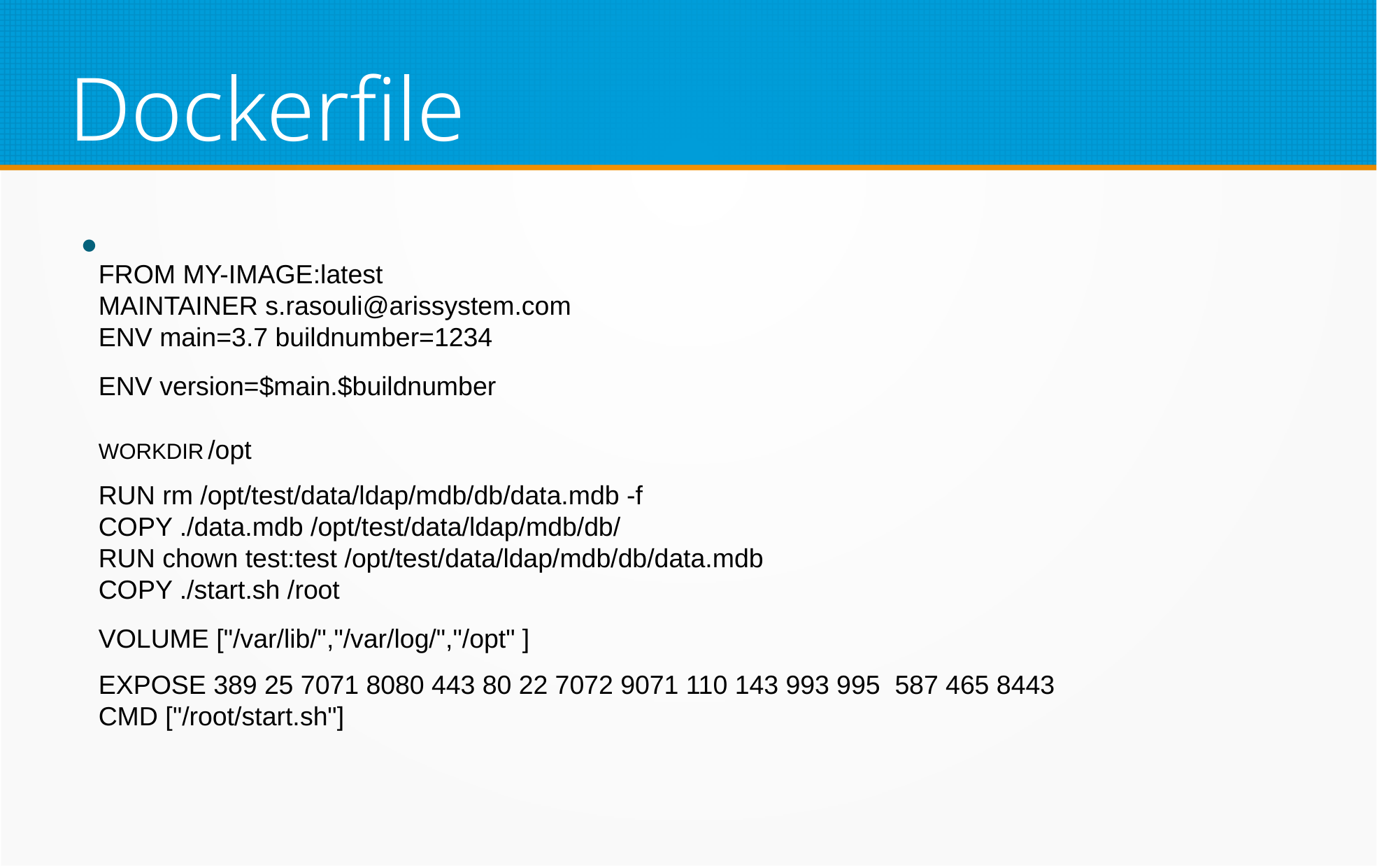

Dockerfile
FROM MY-IMAGE:latest
MAINTAINER s.rasouli@arissystem.com
ENV main=3.7 buildnumber=1234
ENV version=$main.$buildnumber
WORKDIR /opt
RUN rm /opt/test/data/ldap/mdb/db/data.mdb -f
COPY ./data.mdb /opt/test/data/ldap/mdb/db/
RUN chown test:test /opt/test/data/ldap/mdb/db/data.mdb
COPY ./start.sh /root
VOLUME ["/var/lib/","/var/log/","/opt" ]
EXPOSE 389 25 7071 8080 443 80 22 7072 9071 110 143 993 995  587 465 8443
CMD ["/root/start.sh"]